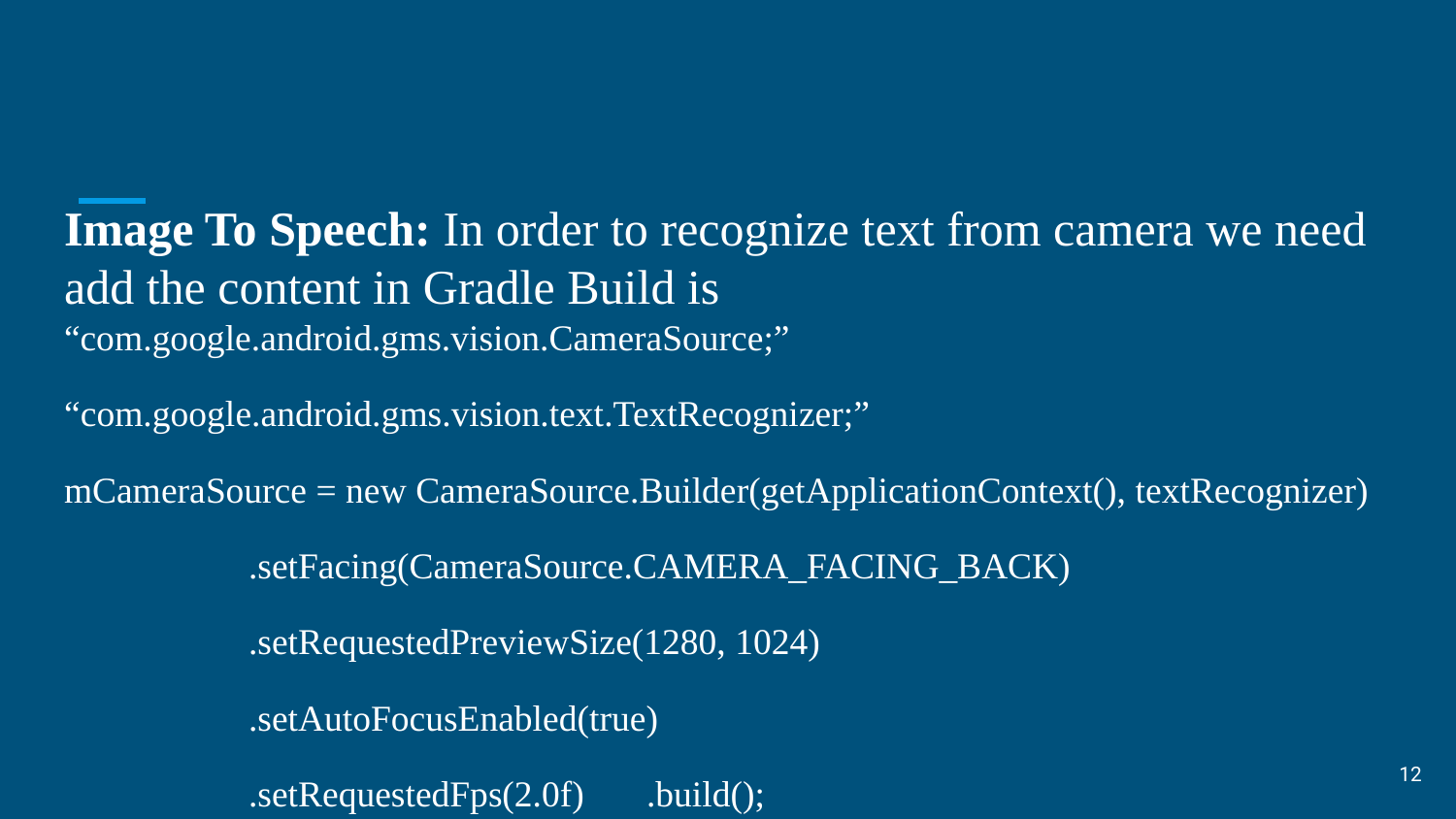

#
Image To Speech: In order to recognize text from camera we need add the content in Gradle Build is “com.google.android.gms.vision.CameraSource;”
“com.google.android.gms.vision.text.TextRecognizer;”
mCameraSource = new CameraSource.Builder(getApplicationContext(), textRecognizer)
                    .setFacing(CameraSource.CAMERA_FACING_BACK)
                    .setRequestedPreviewSize(1280, 1024)
                    .setAutoFocusEnabled(true)
                    .setRequestedFps(2.0f)  	.build();

12